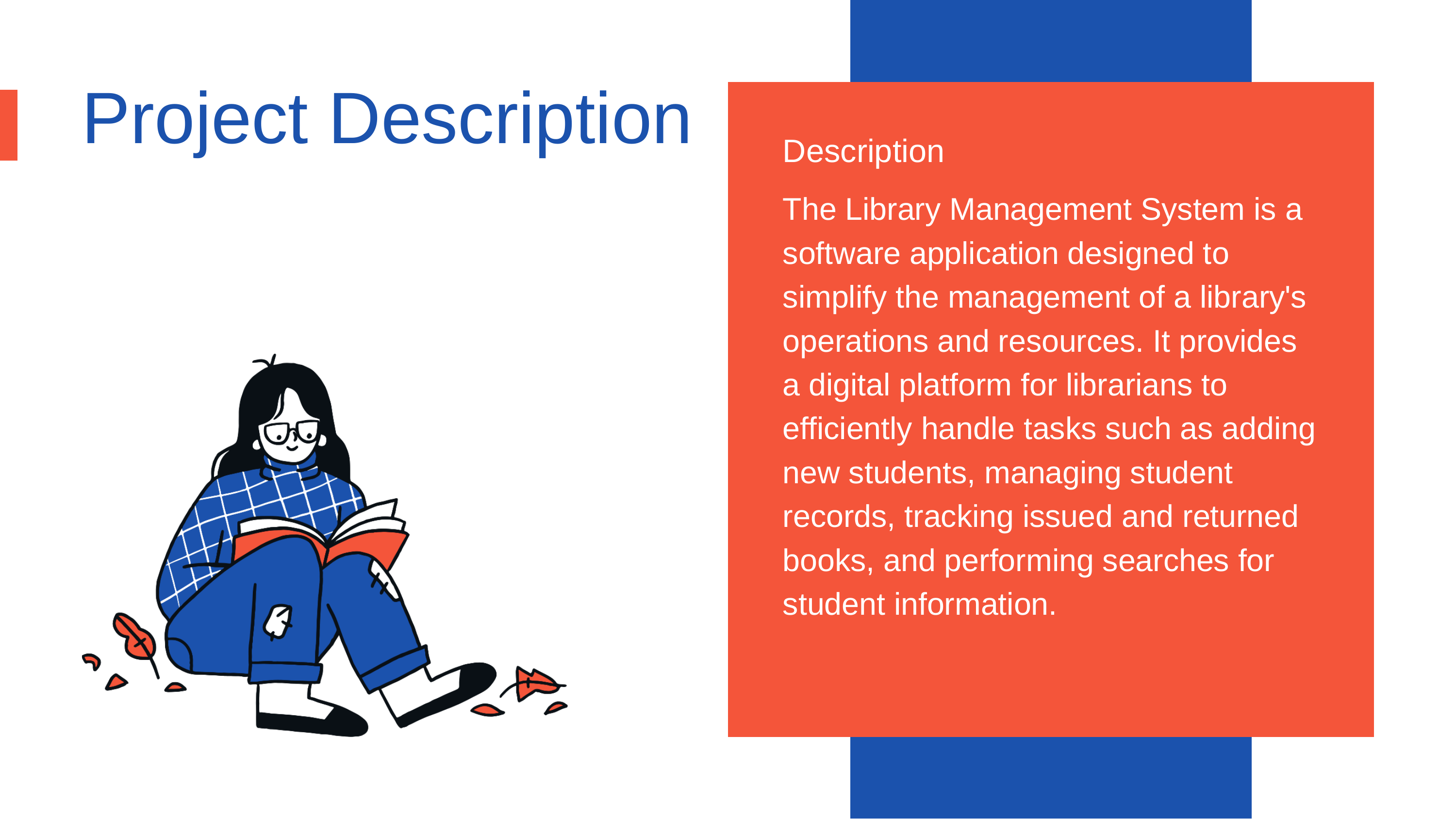

Project Description

Description
The Library Management System is a software application designed to simplify the management of a library's operations and resources. It provides a digital platform for librarians to efficiently handle tasks such as adding new students, managing student records, tracking issued and returned books, and performing searches for student information.